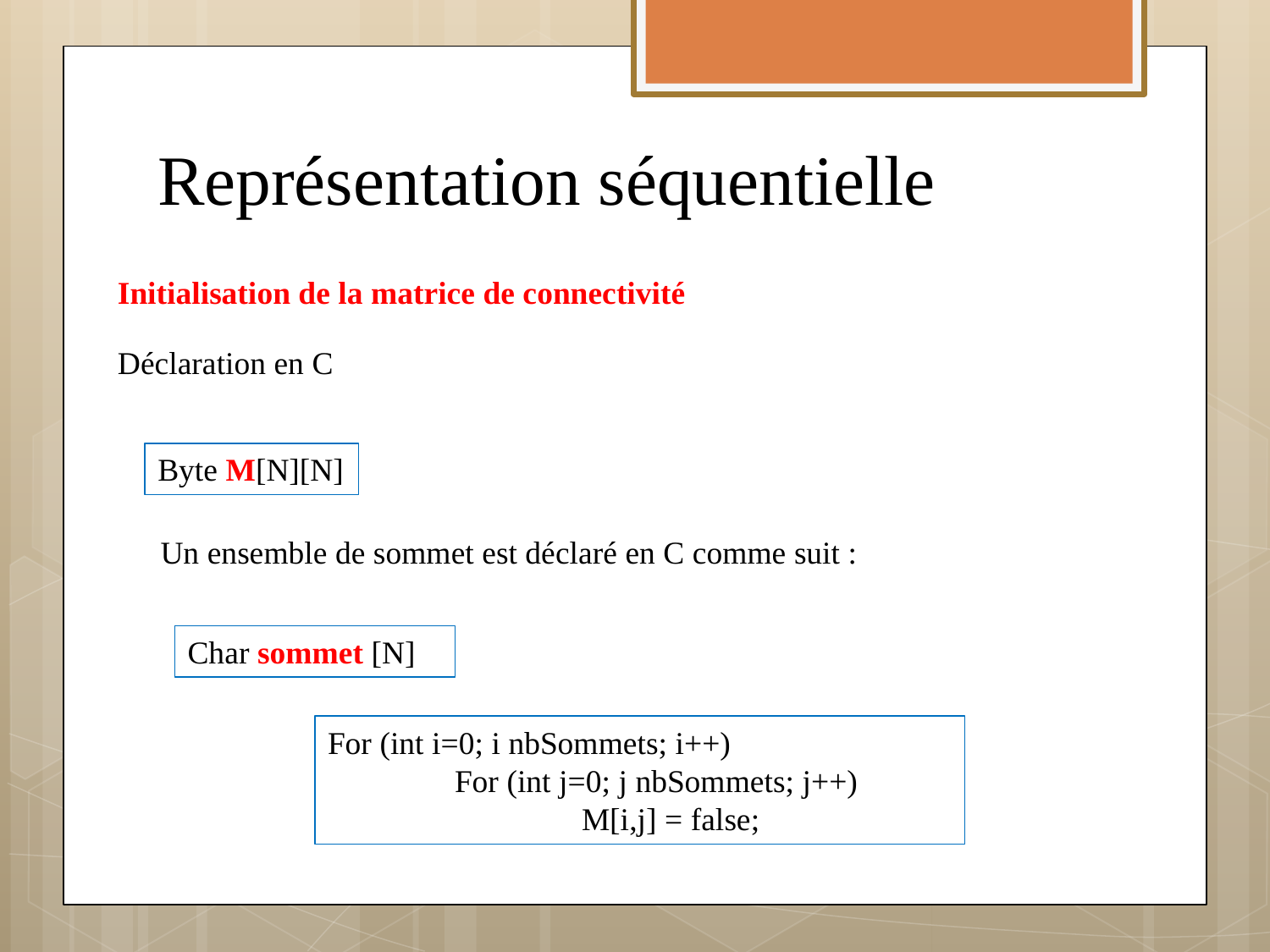

# Représentation séquentielle
Initialisation de la matrice de connectivité
Déclaration en C
Byte M[N][N]
Un ensemble de sommet est déclaré en C comme suit :
Char sommet [N]
For (int i=0; i nbSommets; i++)
 	For (int j=0; j nbSommets; j++)
		M[i,j] = false;